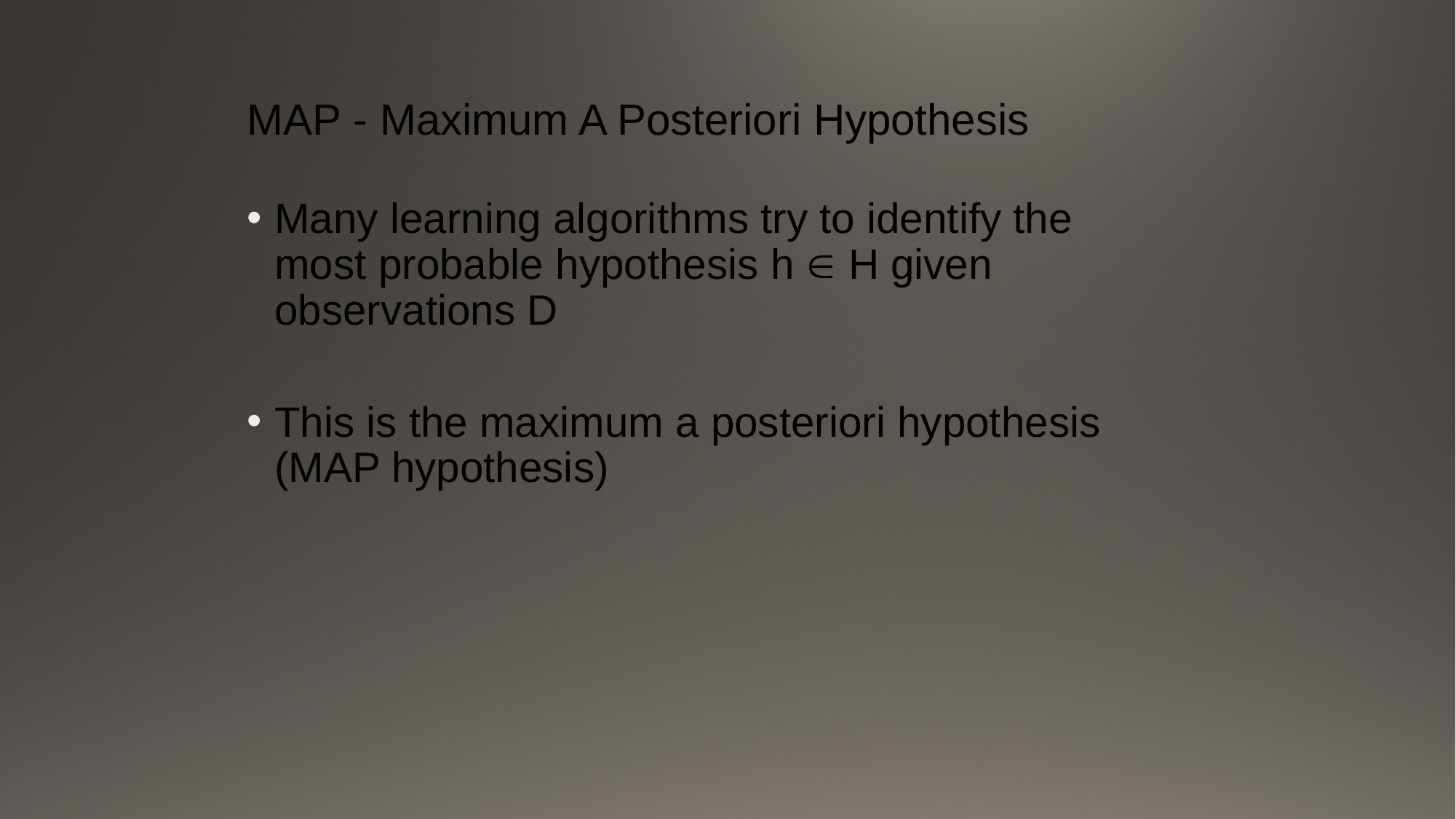

# MAP - Maximum A Posteriori Hypothesis
Many learning algorithms try to identify the most probable hypothesis h ∈ H given observations D
This is the maximum a posteriori hypothesis (MAP hypothesis)